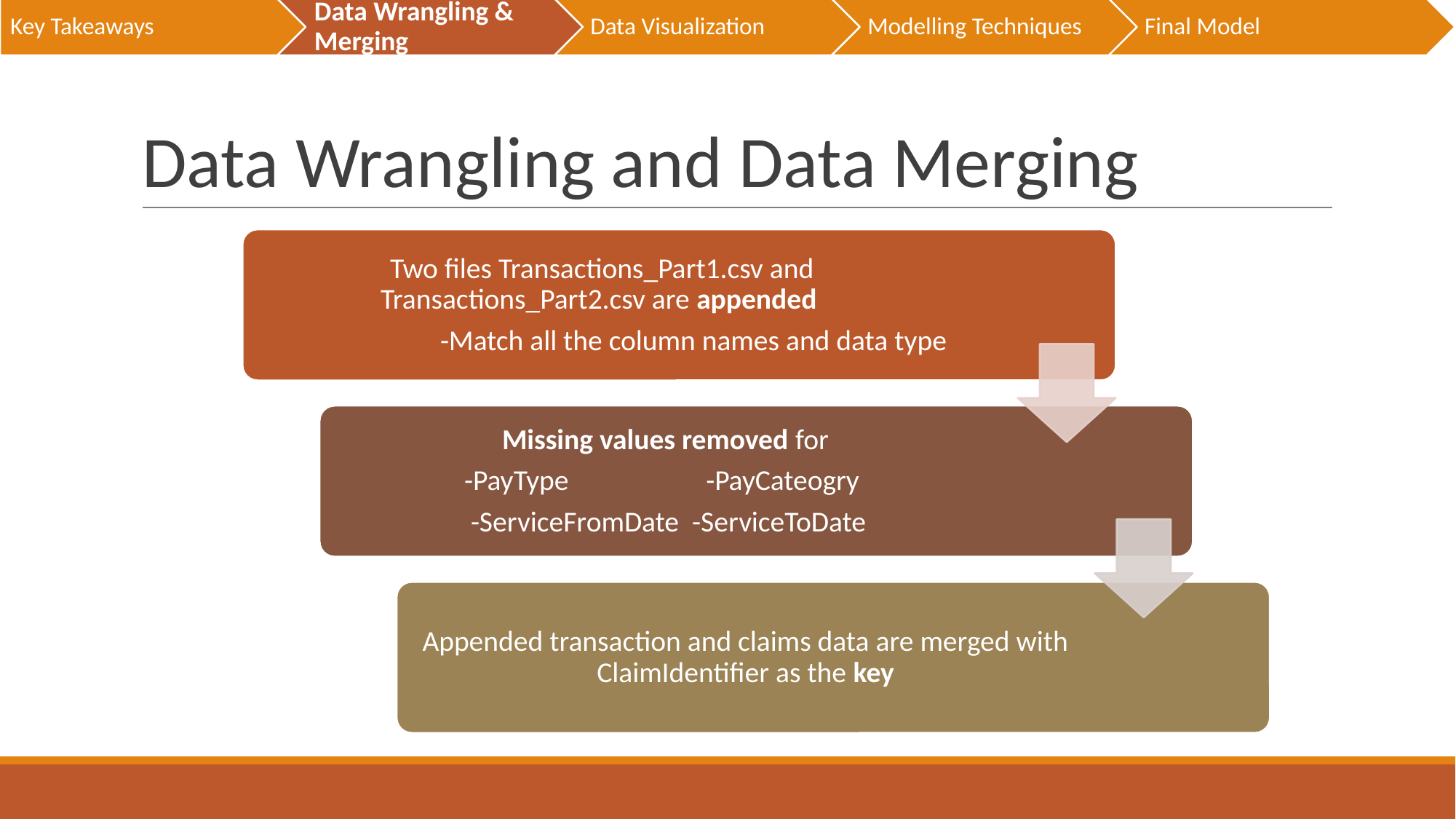

Key Takeaways

Data Wrangling & Merging

Data Visualization

Modelling Techniques

Final Model
# Data Wrangling and Data Merging

Two files Transactions_Part1.csv and Transactions_Part2.csv are appended
                            -Match all the column names and data type

Missing values removed for
-PayType                     -PayCateogry
-ServiceFromDate  -ServiceToDate

Appended transaction and claims data are merged with ClaimIdentifier as the key